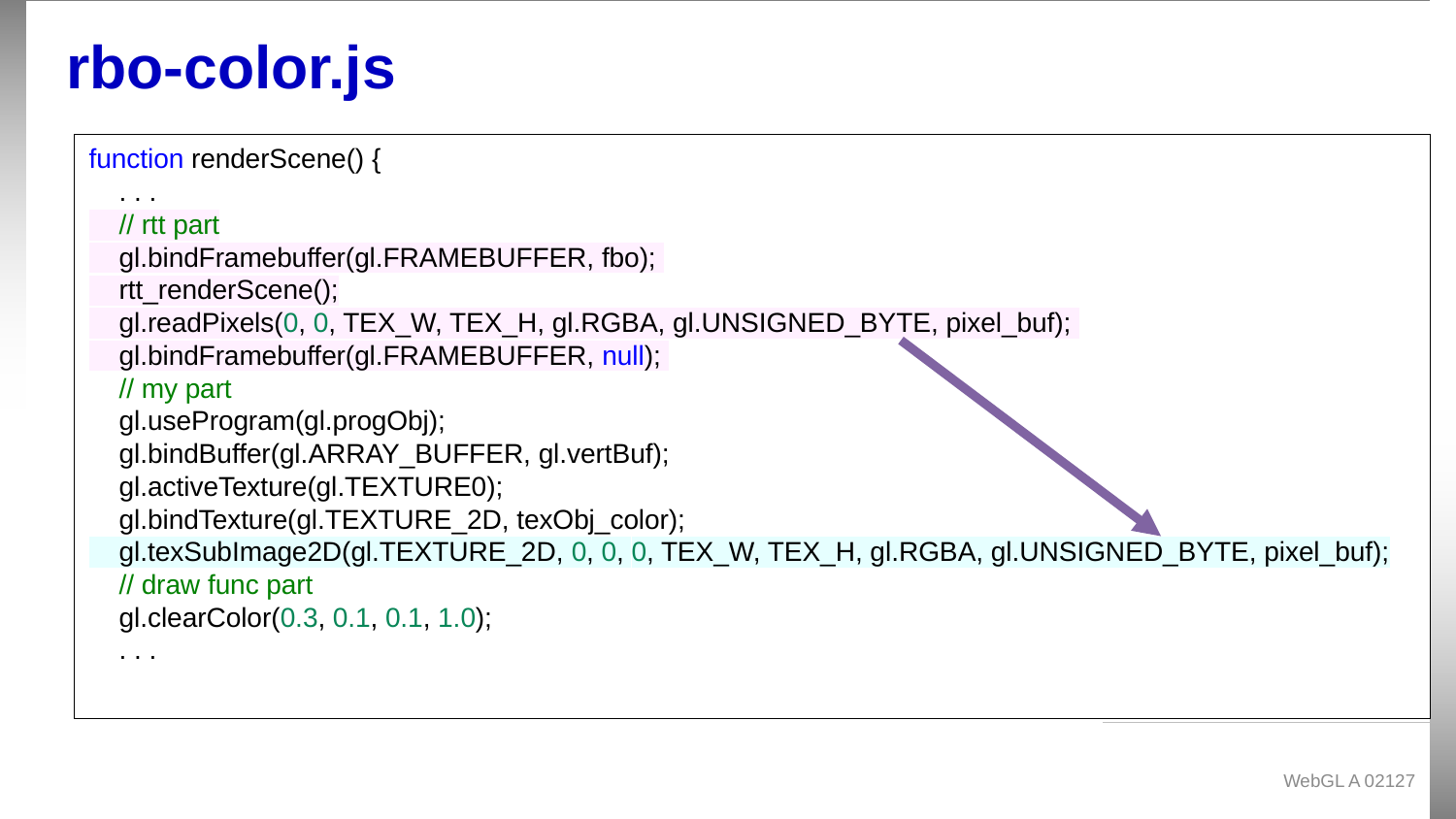

# rbo-color.js
function renderScene() {
    . . .
    // rtt part
    gl.bindFramebuffer(gl.FRAMEBUFFER, fbo);
    rtt_renderScene();
    gl.readPixels(0, 0, TEX_W, TEX_H, gl.RGBA, gl.UNSIGNED_BYTE, pixel_buf);
    gl.bindFramebuffer(gl.FRAMEBUFFER, null);
    // my part
    gl.useProgram(gl.progObj);
    gl.bindBuffer(gl.ARRAY_BUFFER, gl.vertBuf);
    gl.activeTexture(gl.TEXTURE0);
    gl.bindTexture(gl.TEXTURE_2D, texObj_color);
    gl.texSubImage2D(gl.TEXTURE_2D, 0, 0, 0, TEX_W, TEX_H, gl.RGBA, gl.UNSIGNED_BYTE, pixel_buf);
    // draw func part
    gl.clearColor(0.3, 0.1, 0.1, 1.0);
    . . .

WebGL A 02127